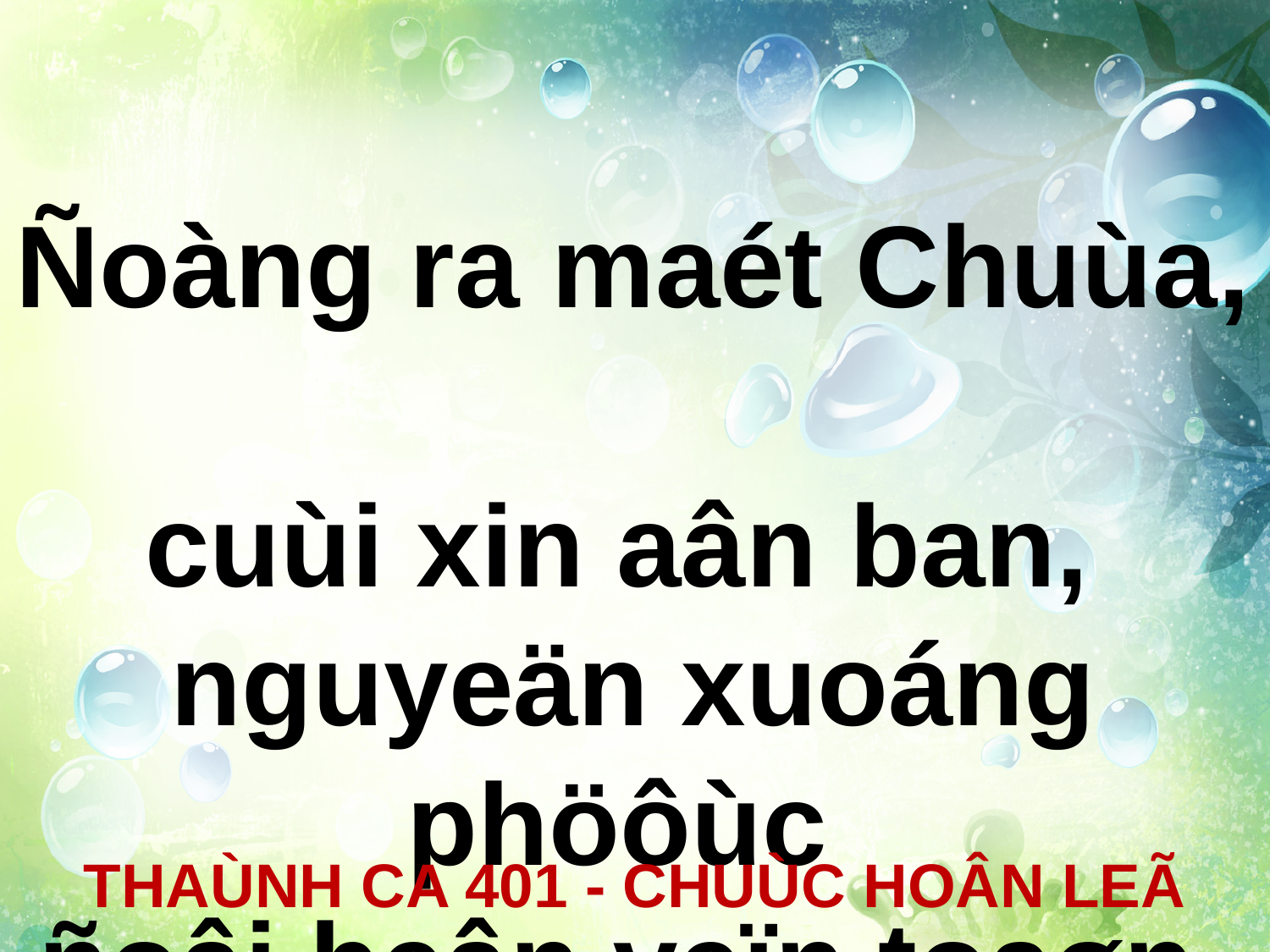

Ñoàng ra maét Chuùa,
cuùi xin aân ban,
nguyeän xuoáng phöôùc
ñoâi beân veïn toaøn.
THAÙNH CA 401 - CHUÙC HOÂN LEÃ